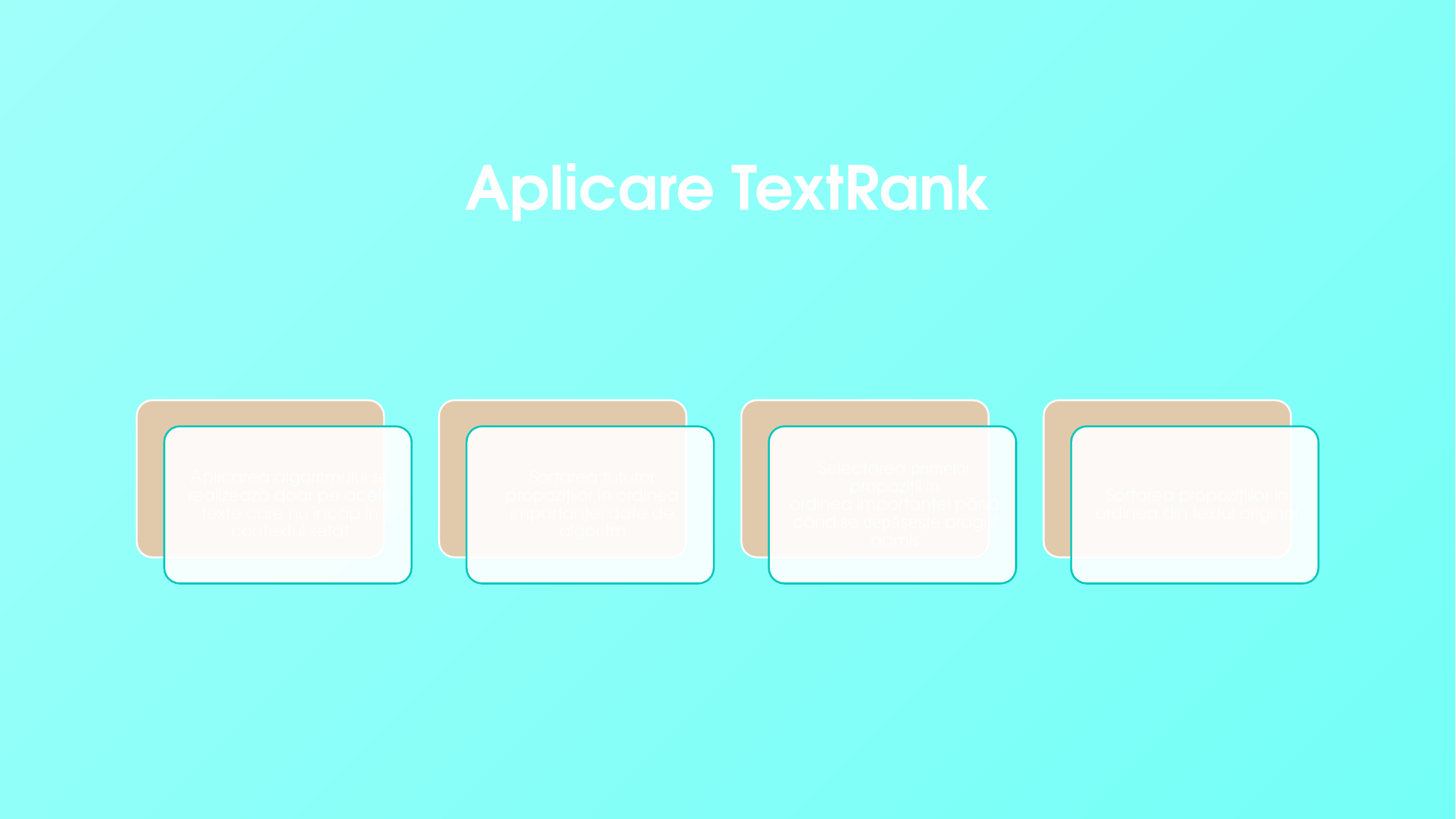

# Aplicare TextRank
Aplicarea algoritmului se realizează doar pe acele texte care nu încap in contextul setat
Sortarea tututor propoziților în ordinea importanței date de algoritm
Selectarea primelor propoziții in ordinea importanței până când se depășește pragul admis
Sortarea propozițiilor in ordinea din textul original